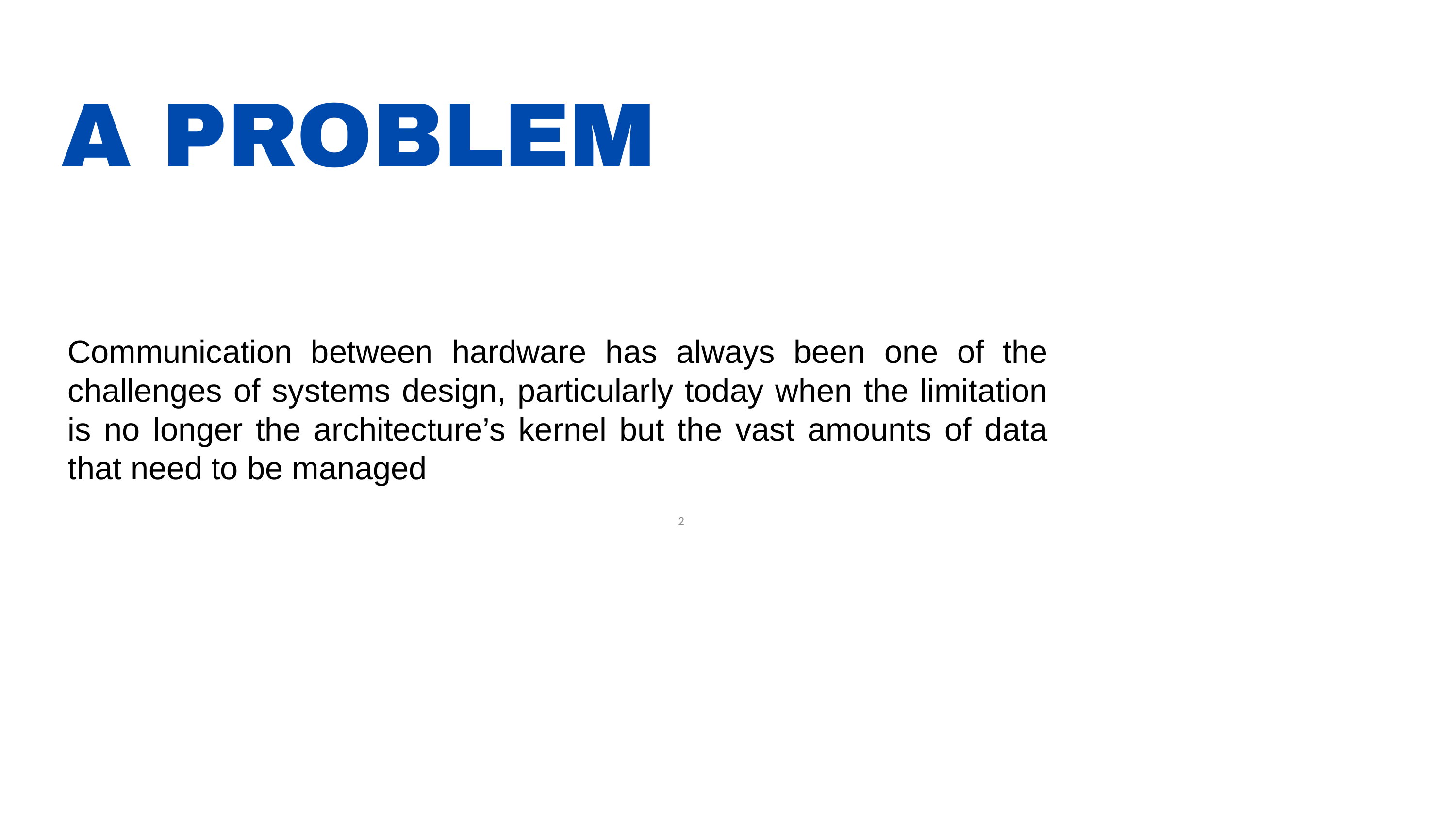

A PROBLEM
Communication between hardware has always been one of the challenges of systems design, particularly today when the limitation is no longer the architecture’s kernel but the vast amounts of data that need to be managed
2